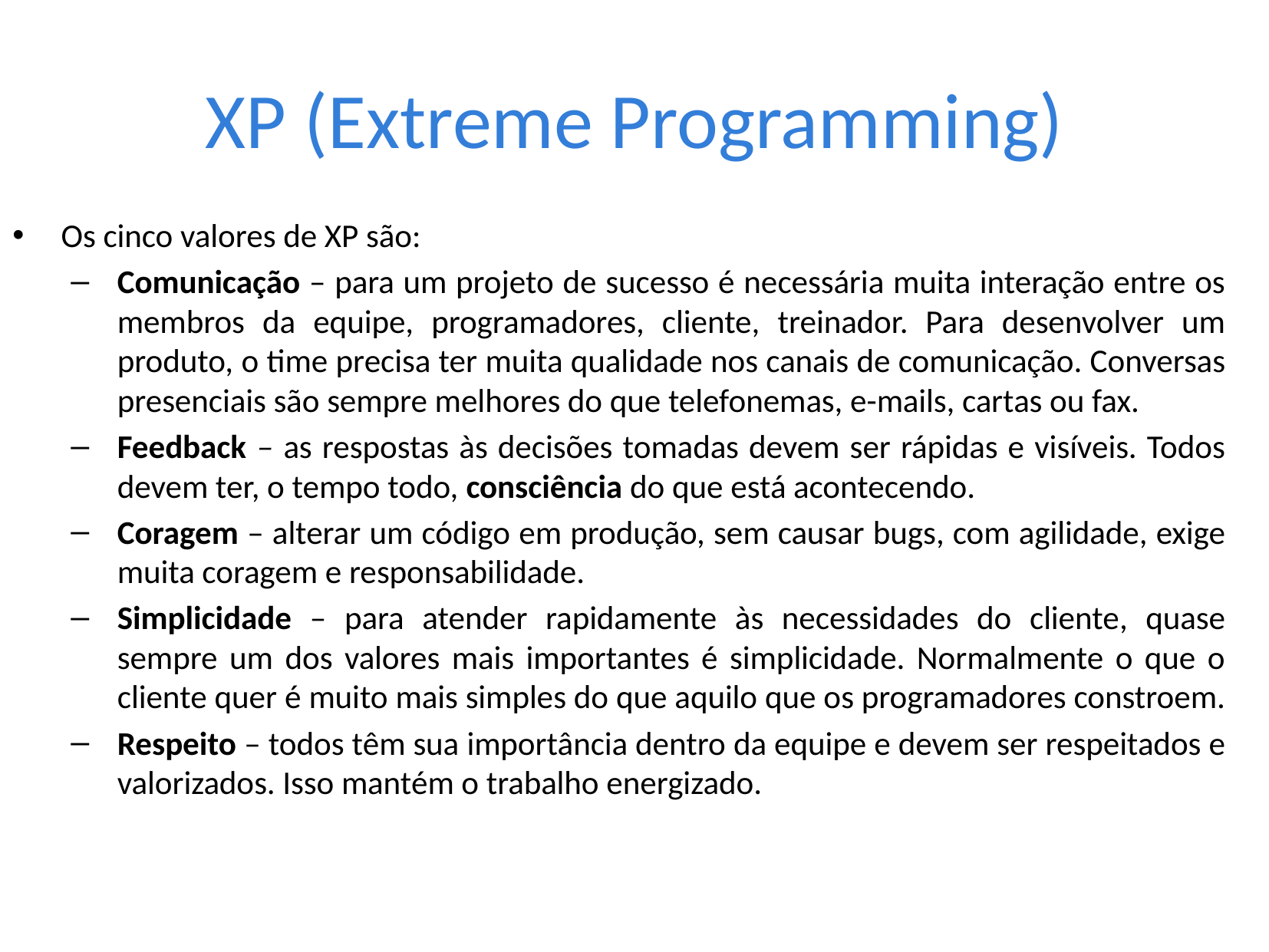

# XP (Extreme Programming)
Os cinco valores de XP são:
Comunicação – para um projeto de sucesso é necessária muita interação entre os membros da equipe, programadores, cliente, treinador. Para desenvolver um produto, o time precisa ter muita qualidade nos canais de comunicação. Conversas presenciais são sempre melhores do que telefonemas, e-mails, cartas ou fax.
Feedback – as respostas às decisões tomadas devem ser rápidas e visíveis. Todos devem ter, o tempo todo, consciência do que está acontecendo.
Coragem – alterar um código em produção, sem causar bugs, com agilidade, exige muita coragem e responsabilidade.
Simplicidade – para atender rapidamente às necessidades do cliente, quase sempre um dos valores mais importantes é simplicidade. Normalmente o que o cliente quer é muito mais simples do que aquilo que os programadores constroem.
Respeito – todos têm sua importância dentro da equipe e devem ser respeitados e valorizados. Isso mantém o trabalho energizado.